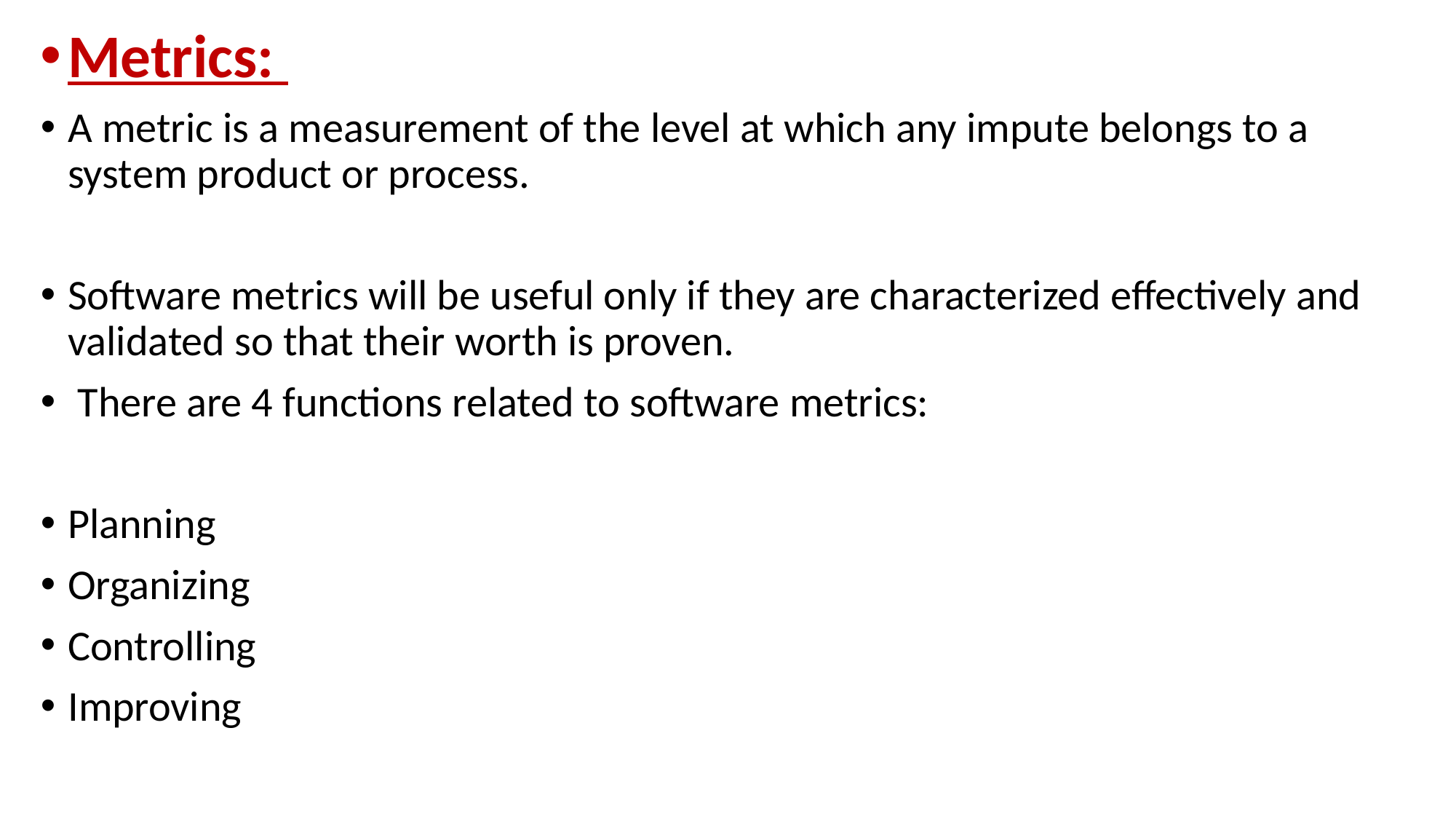

Metrics:
A metric is a measurement of the level at which any impute belongs to a system product or process.

Software metrics will be useful only if they are characterized effectively and validated so that their worth is proven.
 There are 4 functions related to software metrics:

Planning
Organizing
Controlling
Improving